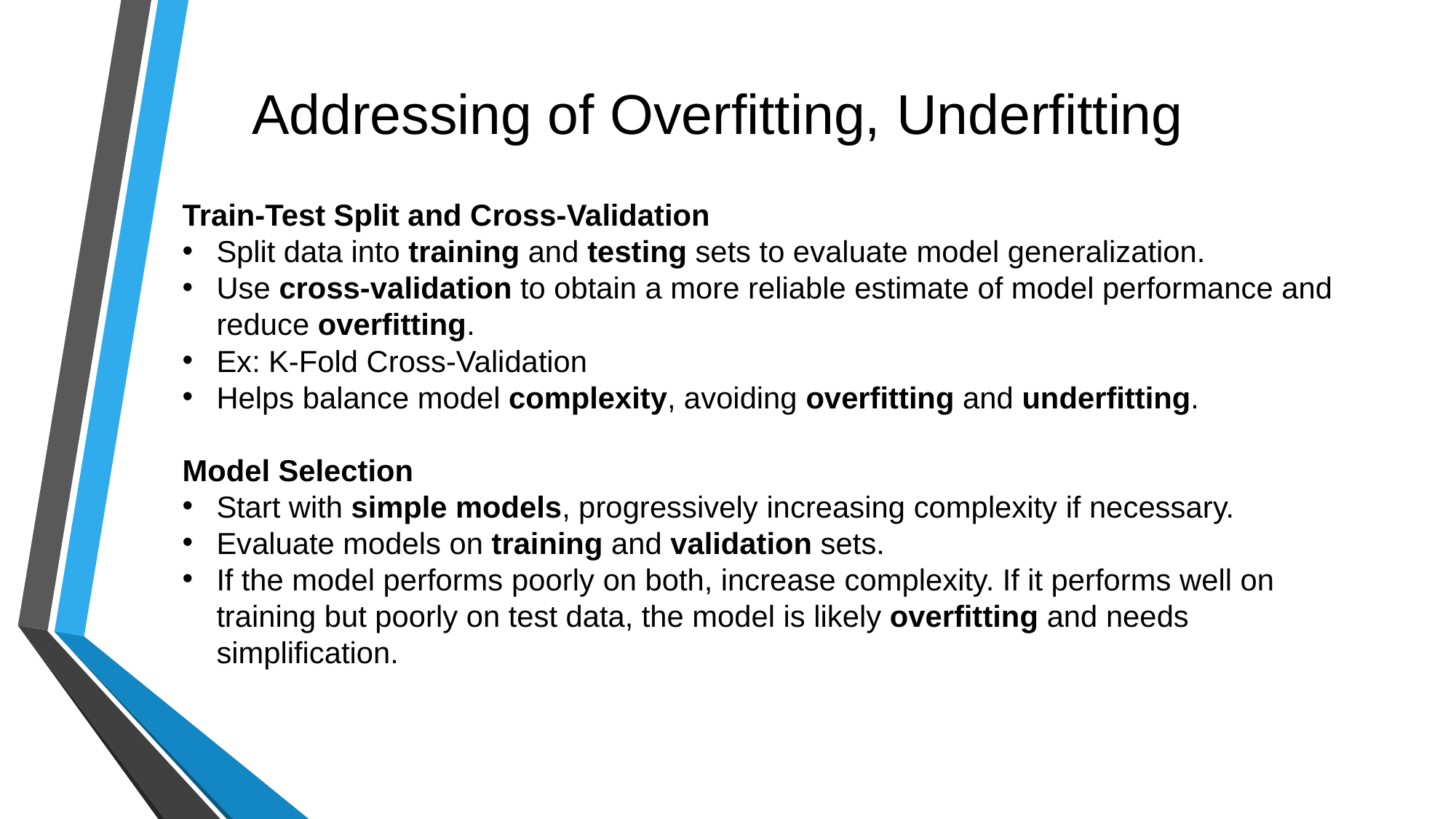

# Addressing of Overfitting, Underfitting
Train-Test Split and Cross-Validation
Split data into training and testing sets to evaluate model generalization.
Use cross-validation to obtain a more reliable estimate of model performance and reduce overfitting.
Ex: K-Fold Cross-Validation
Helps balance model complexity, avoiding overfitting and underfitting.

Model Selection
Start with simple models, progressively increasing complexity if necessary.
Evaluate models on training and validation sets.
If the model performs poorly on both, increase complexity. If it performs well on training but poorly on test data, the model is likely overfitting and needs simplification.